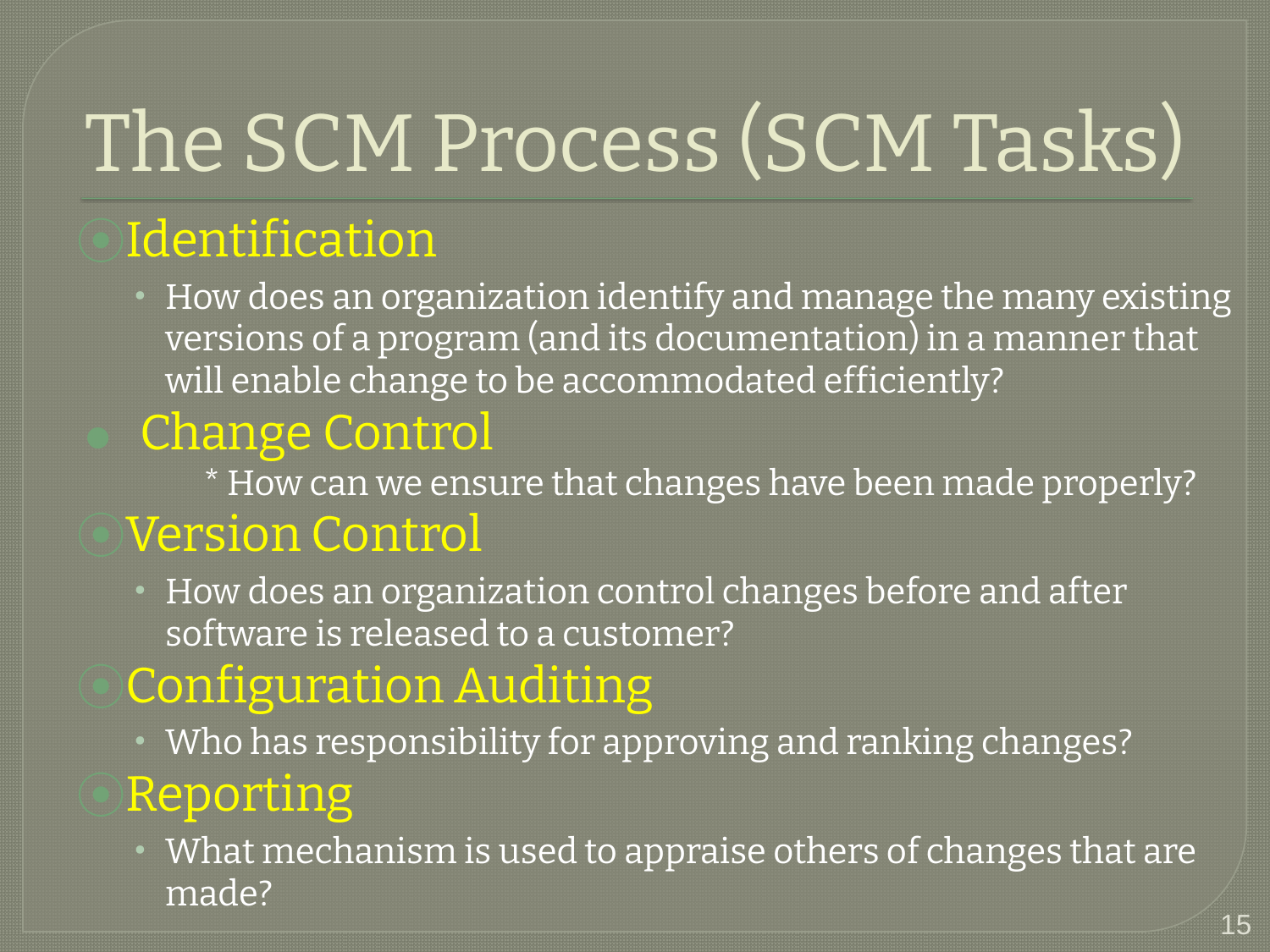

# The SCM Process (SCM Tasks)
Identification
How does an organization identify and manage the many existing versions of a program (and its documentation) in a manner that will enable change to be accommodated efficiently?
Change Control
 	* How can we ensure that changes have been made properly?
Version Control
How does an organization control changes before and after software is released to a customer?
Configuration Auditing
Who has responsibility for approving and ranking changes?
Reporting
What mechanism is used to appraise others of changes that are made?
15